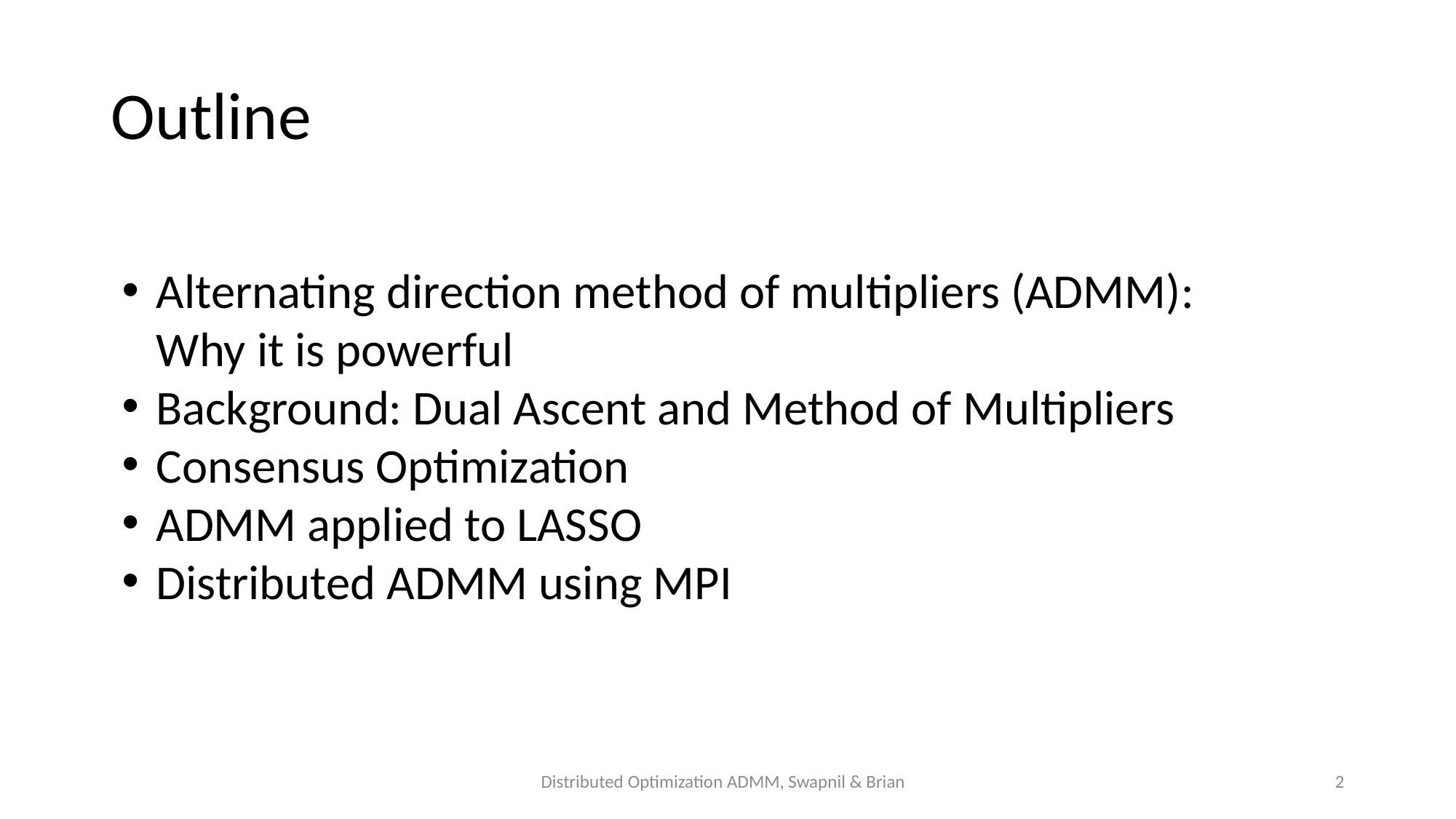

# Outline
Alternating direction method of multipliers (ADMM): Why it is powerful
Background: Dual Ascent and Method of Multipliers
Consensus Optimization
ADMM applied to LASSO
Distributed ADMM using MPI
Distributed Optimization ADMM, Swapnil & Brian
2